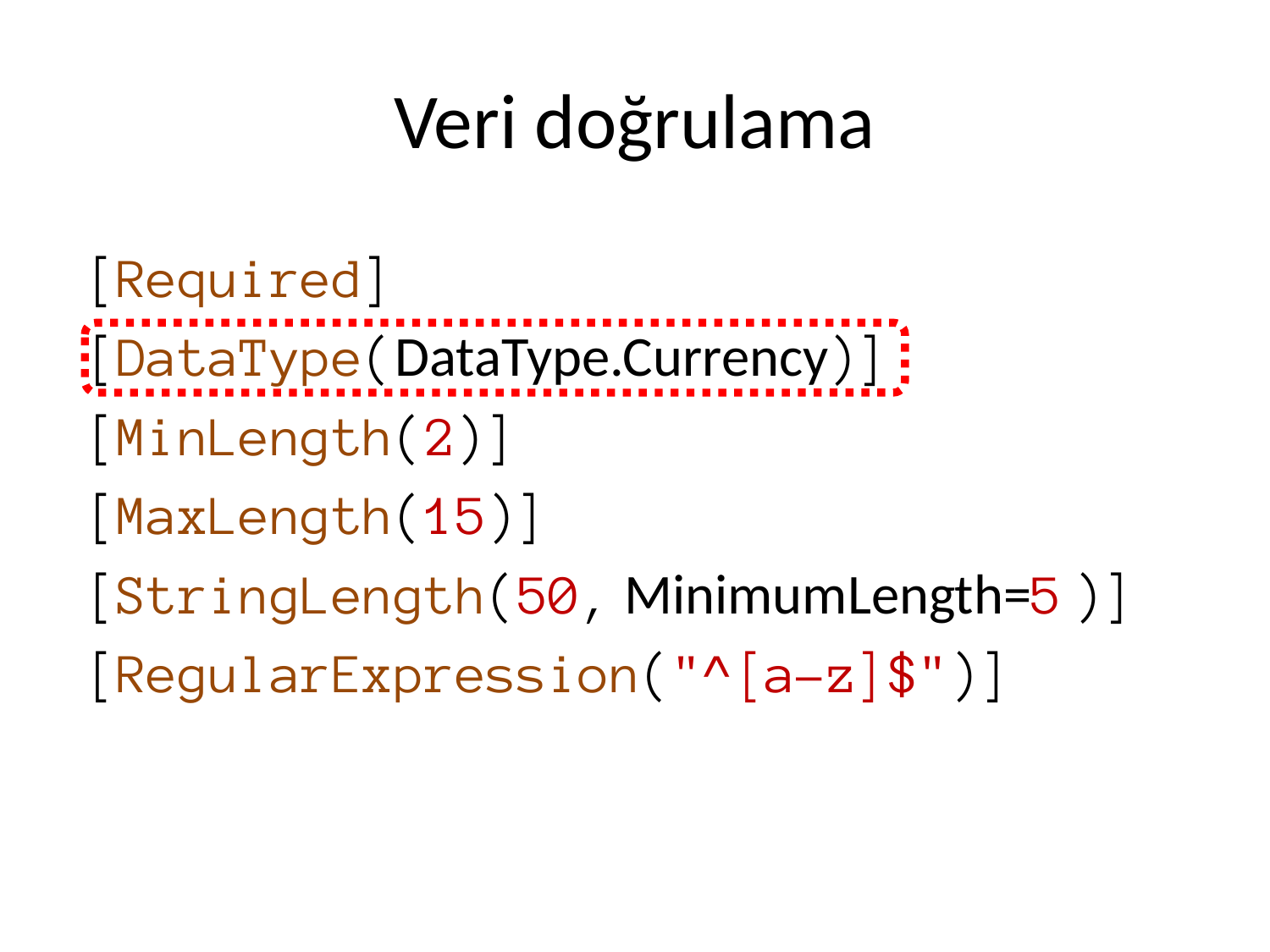

# Veri doğrulama
[Required]
[DataType(DataType.Currency)]
[MinLength(2)]
[MaxLength(15)]
[StringLength(50, MinimumLength=5 )]
[RegularExpression("^[a-z]$")]